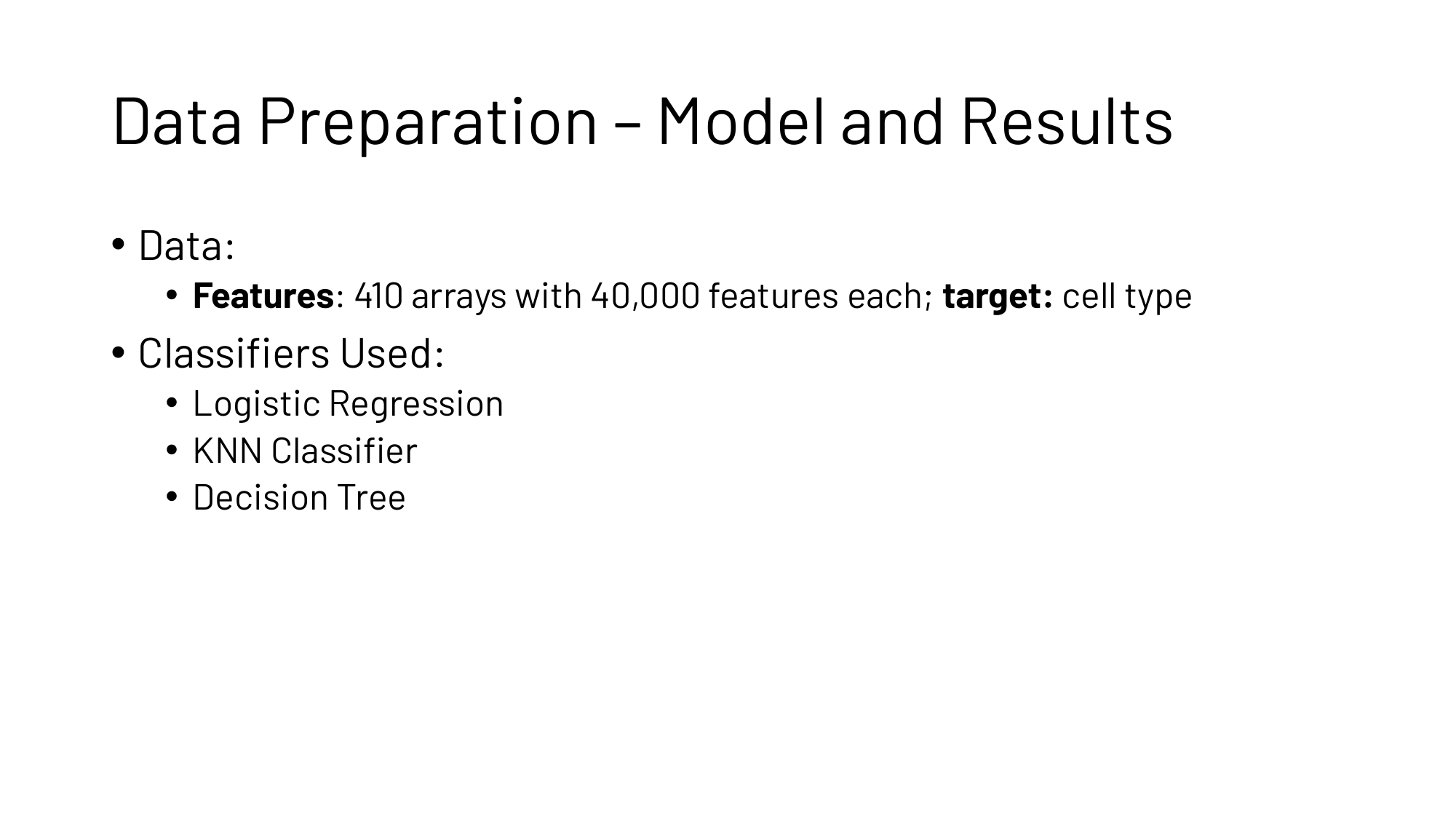

# Data Preparation – Model and Results
Data:
Features: 410 arrays with 40,000 features each; target: cell type
Classifiers Used:
Logistic Regression
KNN Classifier
Decision Tree